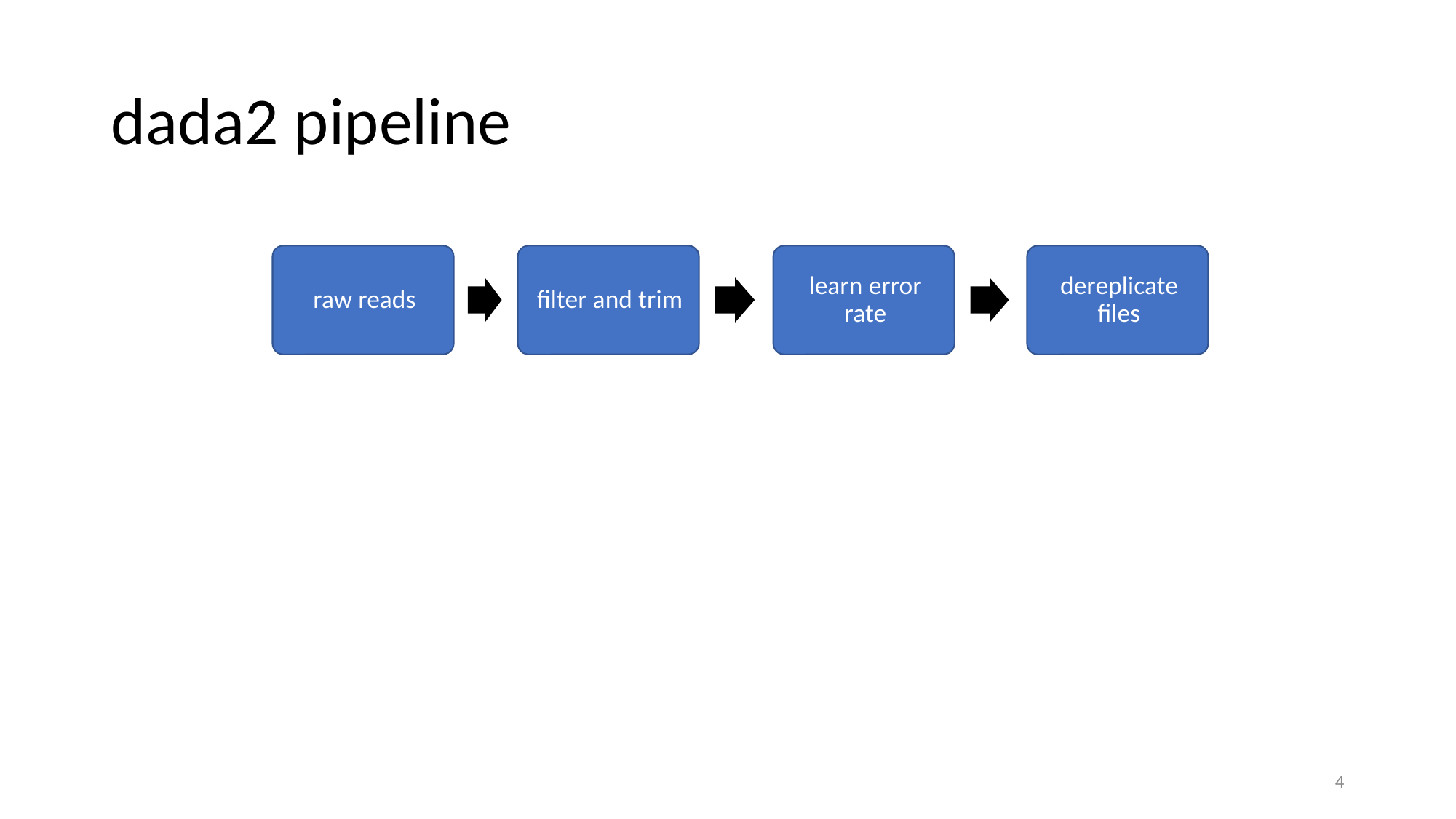

# dada2 pipeline
raw reads

filter and trim

learn error rate

dereplicate files

sample inference

merge reads

construct sequence table

remove chimeras

track reads

assign taxonomy

to phyloseq!!!

4